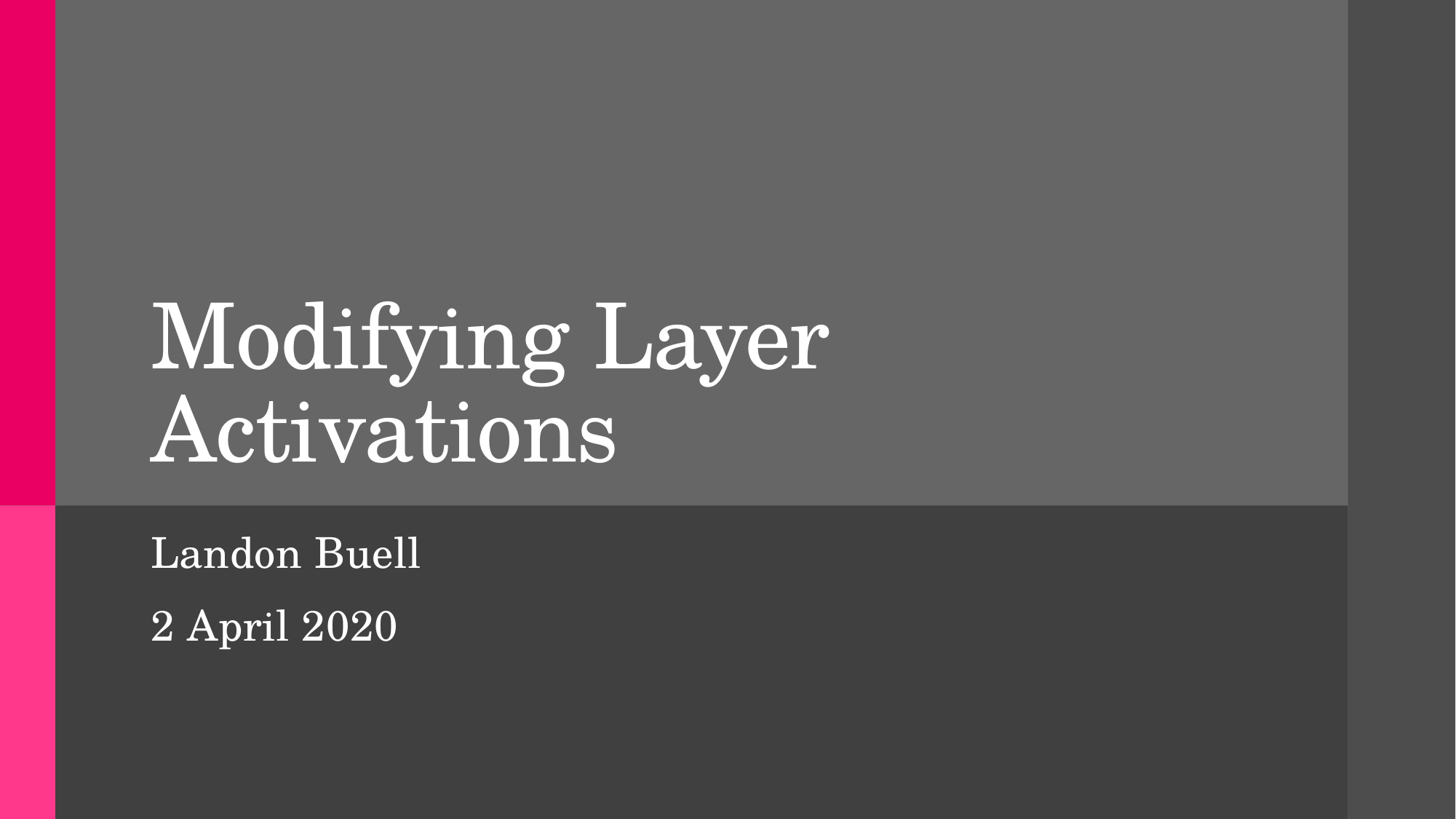

# Modifying Layer Activations

Landon Buell
2 April 2020